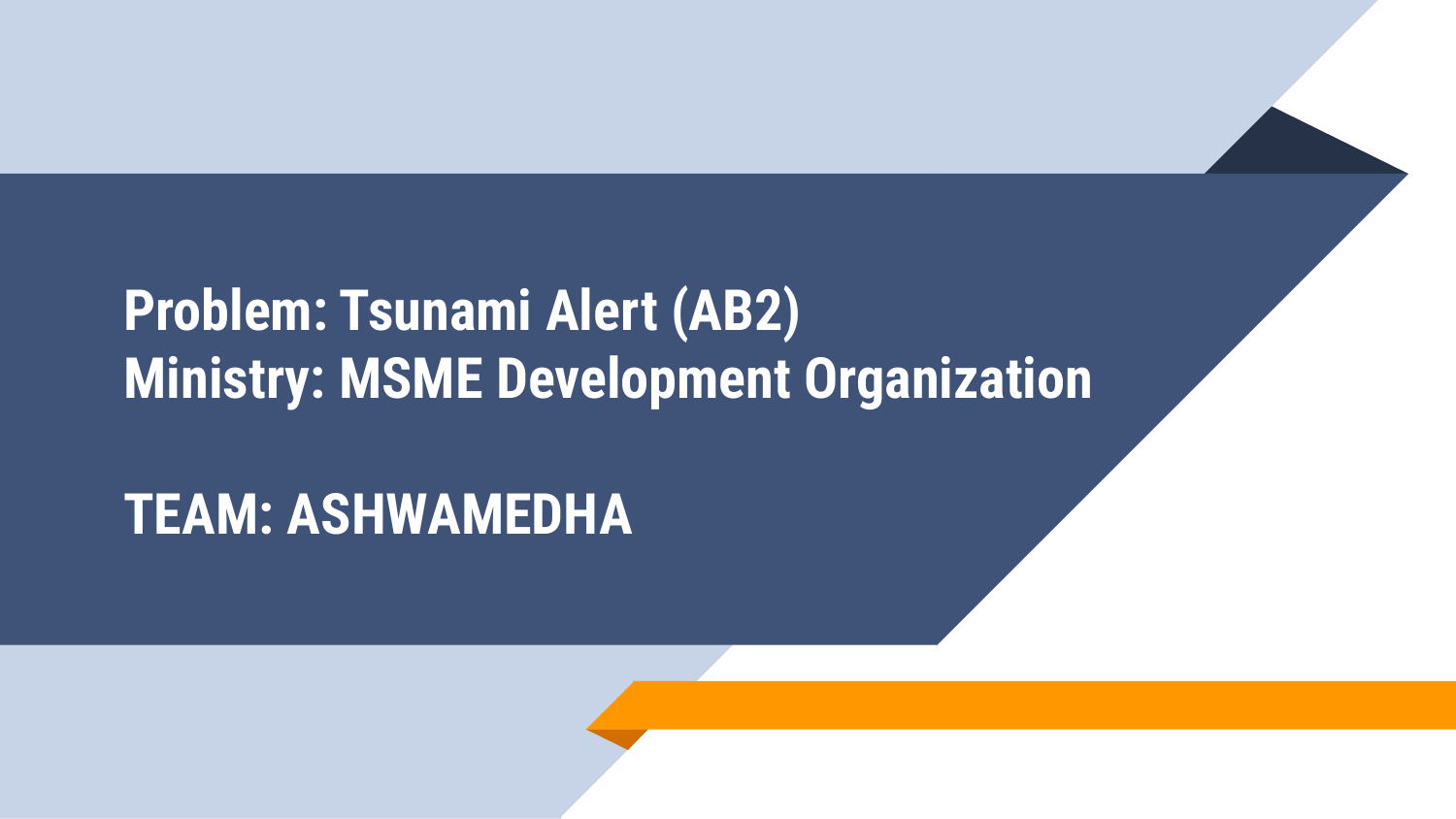

# Problem: Tsunami Alert (AB2) Ministry: MSME Development Organization TEAM: ASHWAMEDHA